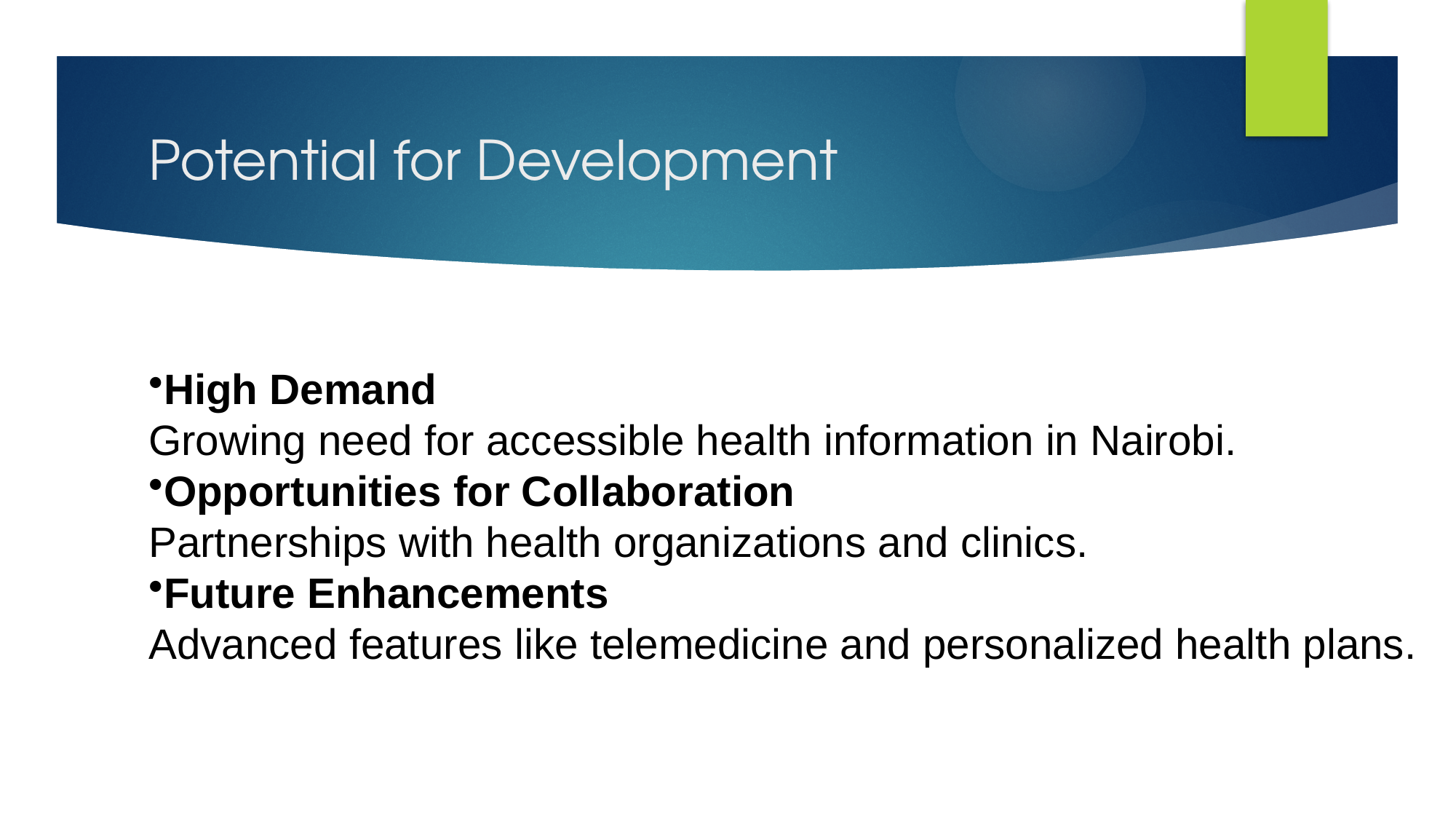

# Potential for Development
High Demand
Growing need for accessible health information in Nairobi.
Opportunities for Collaboration
Partnerships with health organizations and clinics.
Future Enhancements
Advanced features like telemedicine and personalized health plans.